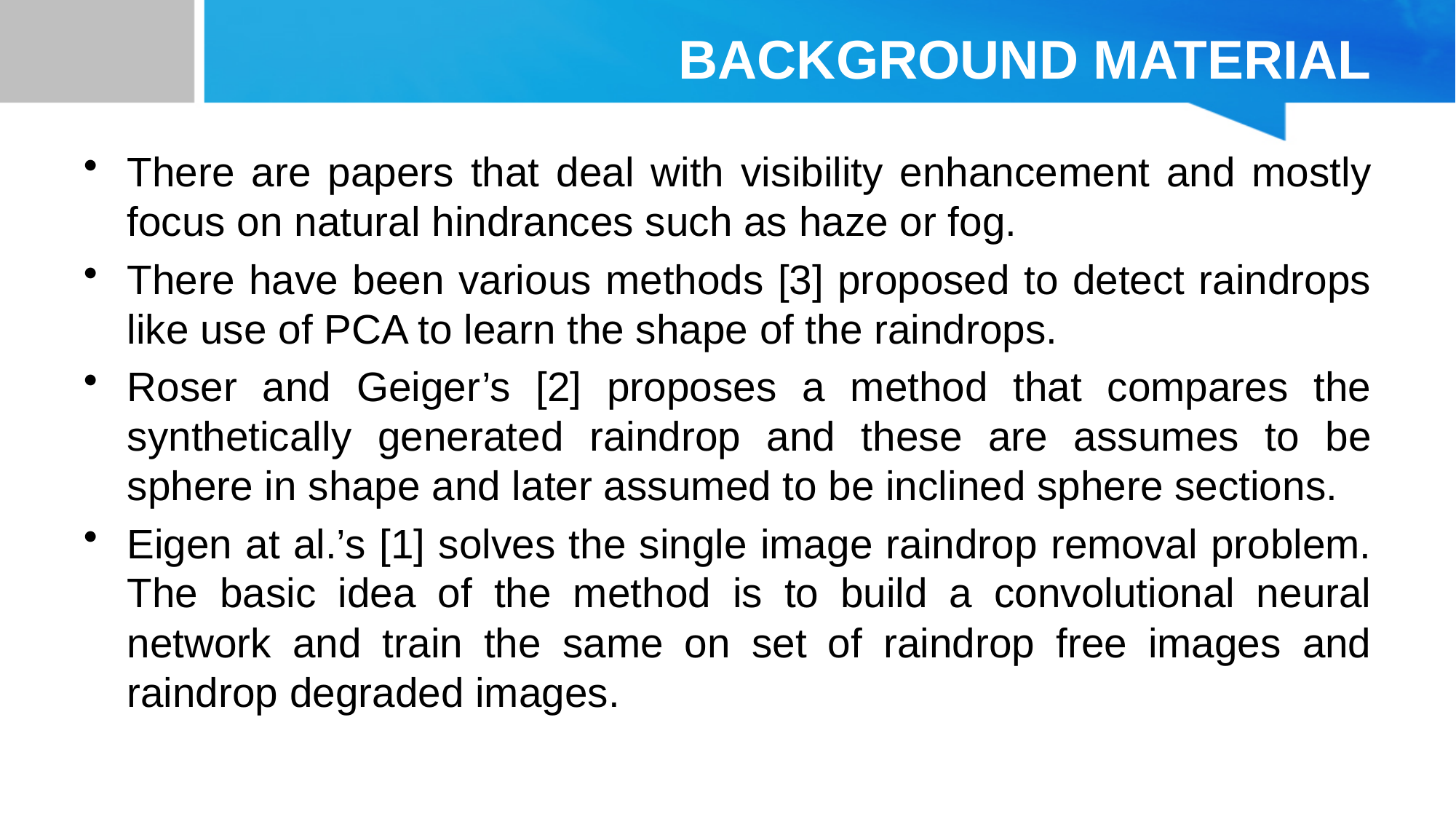

# BACKGROUND MATERIAL
There are papers that deal with visibility enhancement and mostly focus on natural hindrances such as haze or fog.
There have been various methods [3] proposed to detect raindrops like use of PCA to learn the shape of the raindrops.
Roser and Geiger’s [2] proposes a method that compares the synthetically generated raindrop and these are assumes to be sphere in shape and later assumed to be inclined sphere sections.
Eigen at al.’s [1] solves the single image raindrop removal problem. The basic idea of the method is to build a convolutional neural network and train the same on set of raindrop free images and raindrop degraded images.